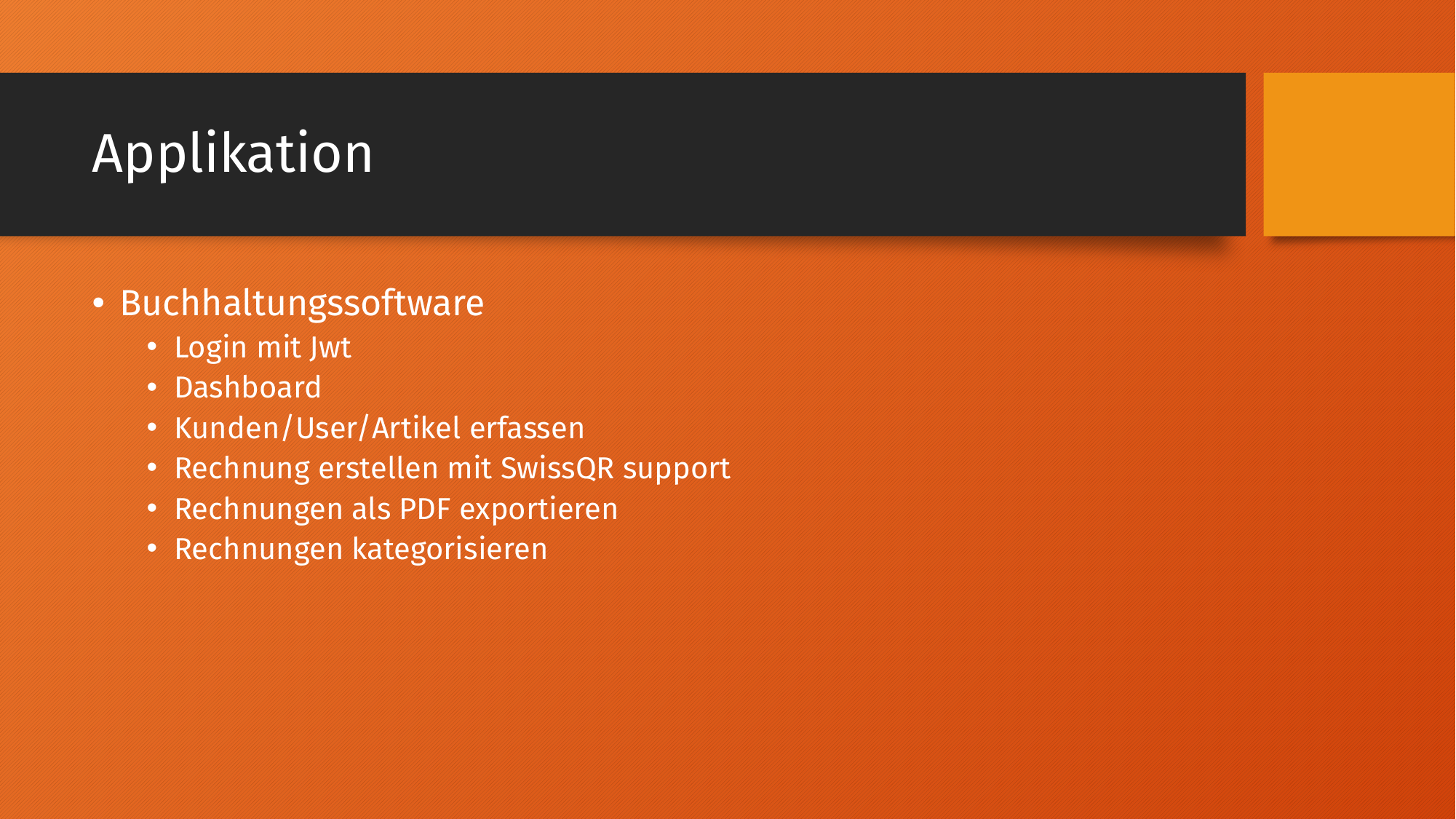

# Applikation
Buchhaltungssoftware
Login mit Jwt
Dashboard
Kunden/User/Artikel erfassen
Rechnung erstellen mit SwissQR support
Rechnungen als PDF exportieren
Rechnungen kategorisieren